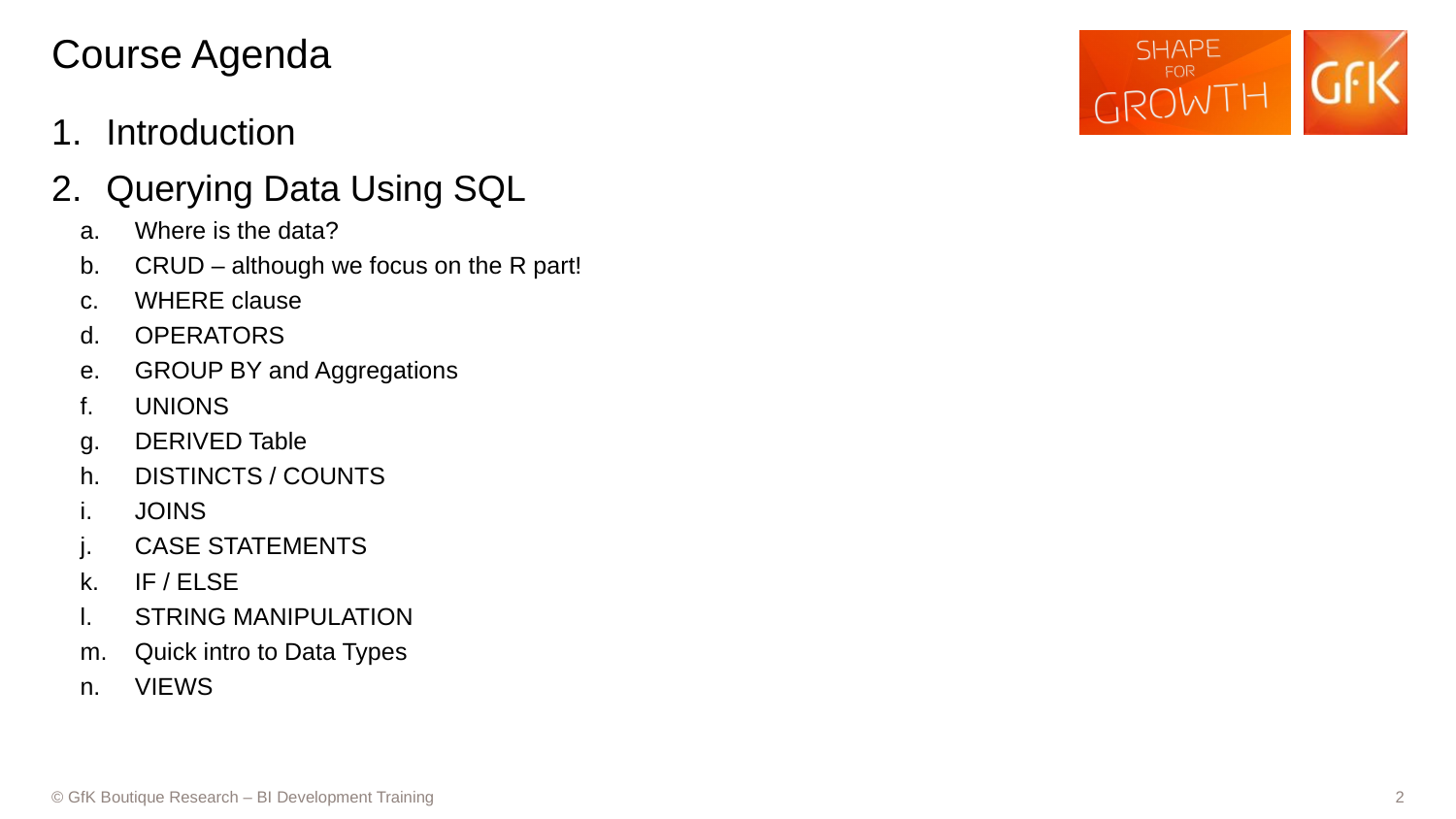

# Course Agenda
Introduction
Querying Data Using SQL
Where is the data?
CRUD – although we focus on the R part!
WHERE clause
OPERATORS
GROUP BY and Aggregations
UNIONS
DERIVED Table
DISTINCTS / COUNTS
JOINS
CASE STATEMENTS
IF / ELSE
STRING MANIPULATION
Quick intro to Data Types
VIEWS